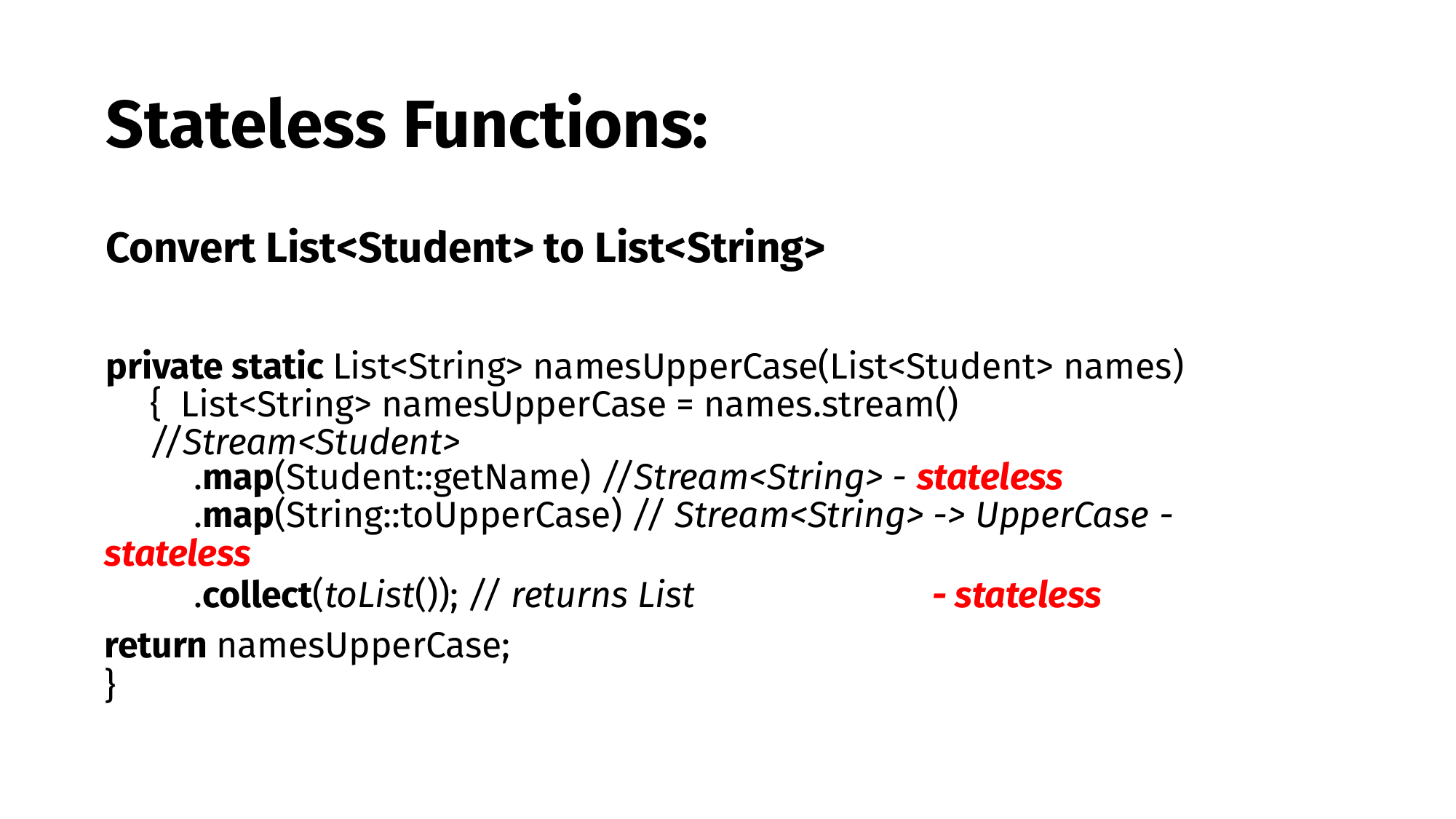

# Stateless Functions:
Convert List<Student> to List<String>

private static List<String> namesUpperCase(List<Student> names){  List<String> namesUpperCase = names.stream() //Stream<Student>
.map(Student::getName) //Stream<String> - stateless
.map(String::toUpperCase) // Stream<String> -> UpperCase -
stateless
.collect(toList()); // returns List	- stateless
return namesUpperCase;
}